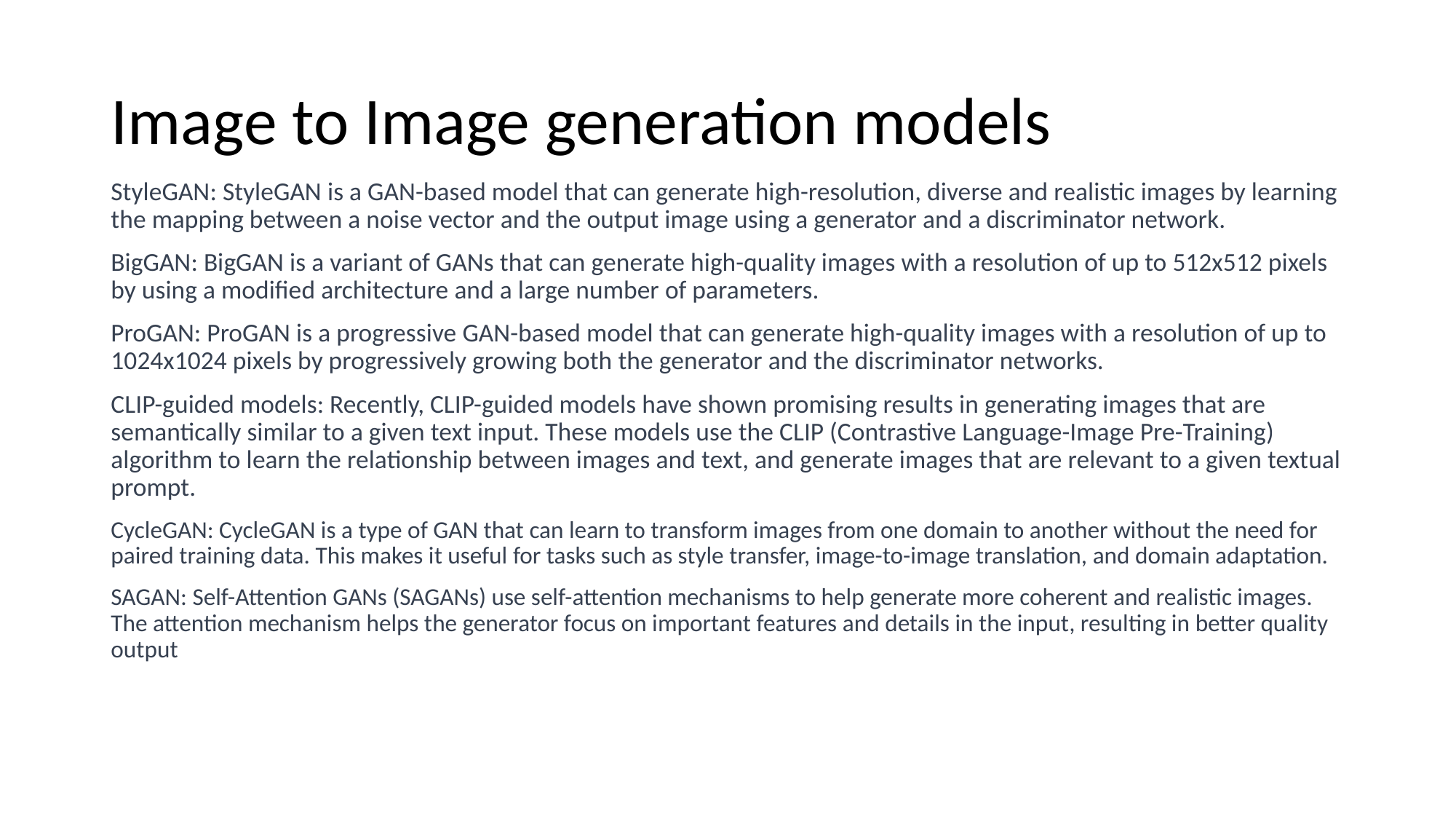

# Image to Image generation models
StyleGAN: StyleGAN is a GAN-based model that can generate high-resolution, diverse and realistic images by learning the mapping between a noise vector and the output image using a generator and a discriminator network.
BigGAN: BigGAN is a variant of GANs that can generate high-quality images with a resolution of up to 512x512 pixels by using a modified architecture and a large number of parameters.
ProGAN: ProGAN is a progressive GAN-based model that can generate high-quality images with a resolution of up to 1024x1024 pixels by progressively growing both the generator and the discriminator networks.
CLIP-guided models: Recently, CLIP-guided models have shown promising results in generating images that are semantically similar to a given text input. These models use the CLIP (Contrastive Language-Image Pre-Training) algorithm to learn the relationship between images and text, and generate images that are relevant to a given textual prompt.
CycleGAN: CycleGAN is a type of GAN that can learn to transform images from one domain to another without the need for paired training data. This makes it useful for tasks such as style transfer, image-to-image translation, and domain adaptation.
SAGAN: Self-Attention GANs (SAGANs) use self-attention mechanisms to help generate more coherent and realistic images. The attention mechanism helps the generator focus on important features and details in the input, resulting in better quality output